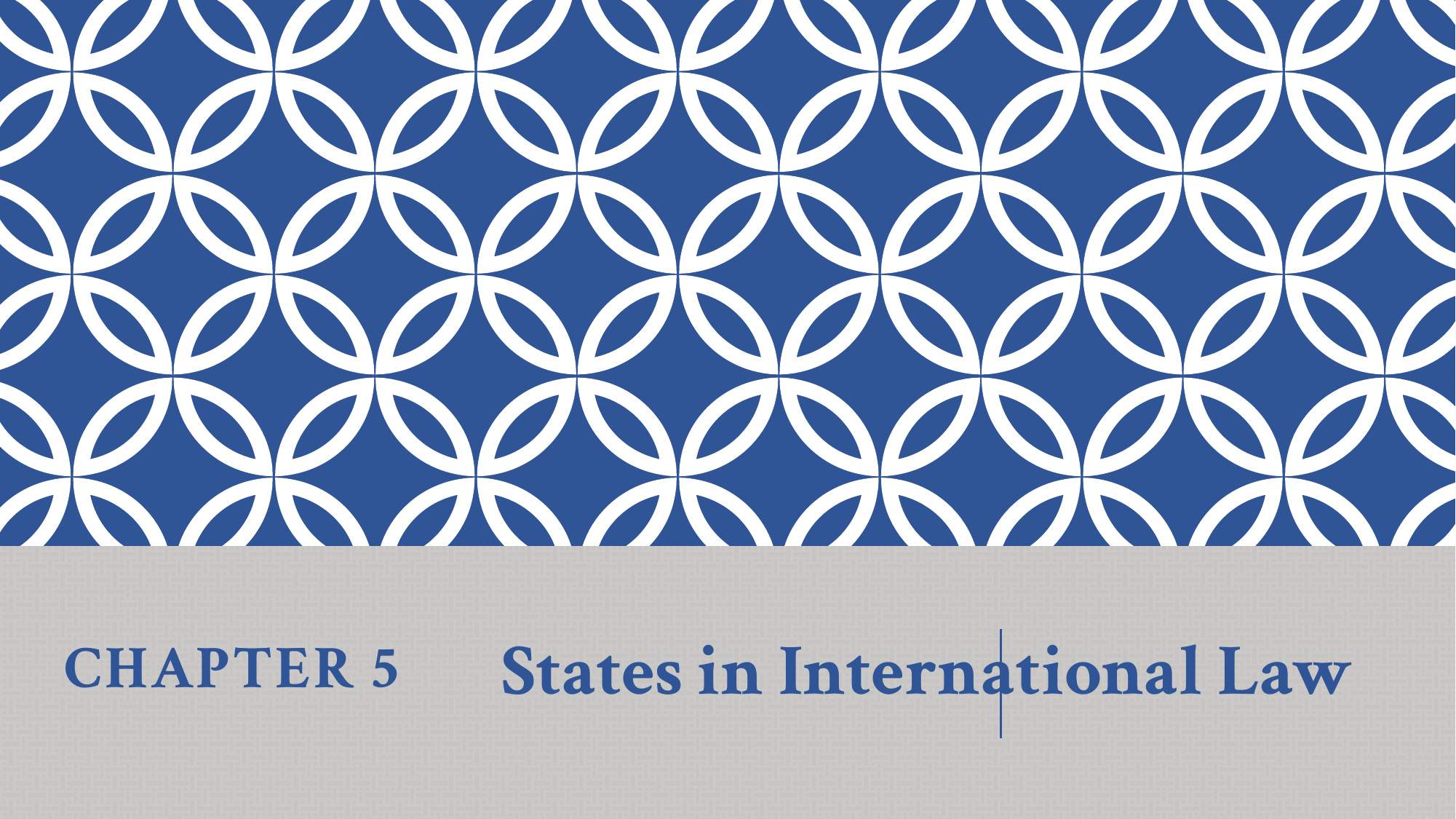

# Chapter 5
States in International Law